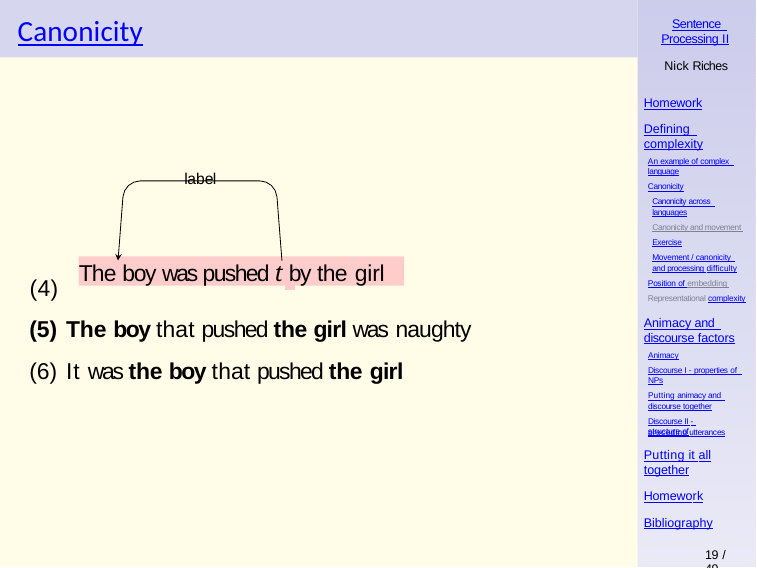

# Canonicity
Sentence  Processing II
Nick Riches

Homework
Defining  complexity
An example of complex  language
Canonicity
Canonicity across  languages
Canonicity and movement  Exercise
Movement / canonicity  and processing difficulty
Position of embedding  Representational complexity
label

The boy was pushed t by the girl

(4)
The boy that pushed the girl was naughty
It was the boy that pushed the girl
Animacy and  discourse factors
Animacy
Discourse I - properties of  NPs
Putting animacy and  discourse together
Discourse II - structure of
preceding utterances
Putting it all
together
Homework
Bibliography
19 / 49